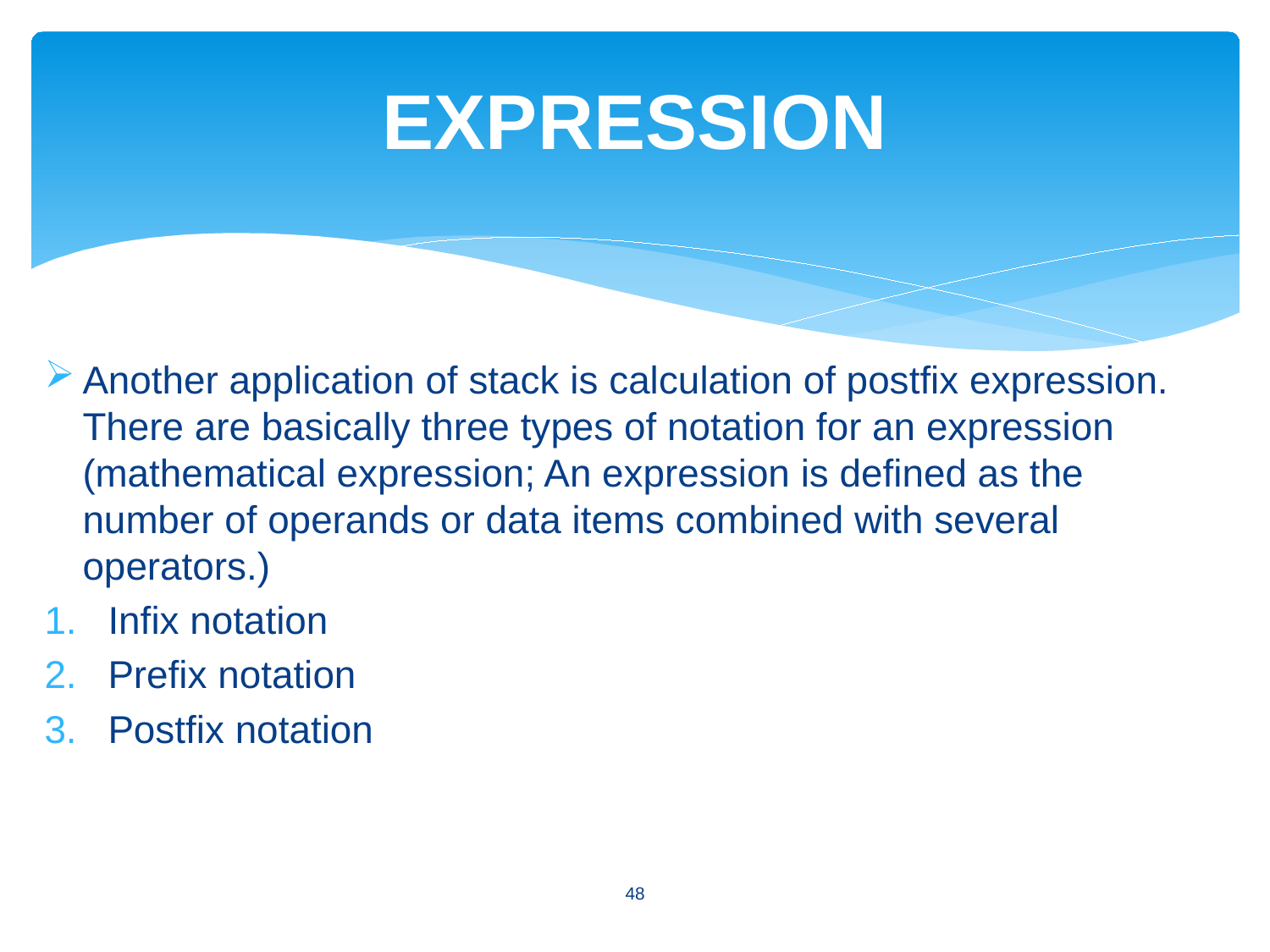

# EXPRESSION
Another application of stack is calculation of postfix expression. There are basically three types of notation for an expression (mathematical expression; An expression is defined as the number of operands or data items combined with several operators.)
Infix notation
Prefix notation
Postfix notation
48